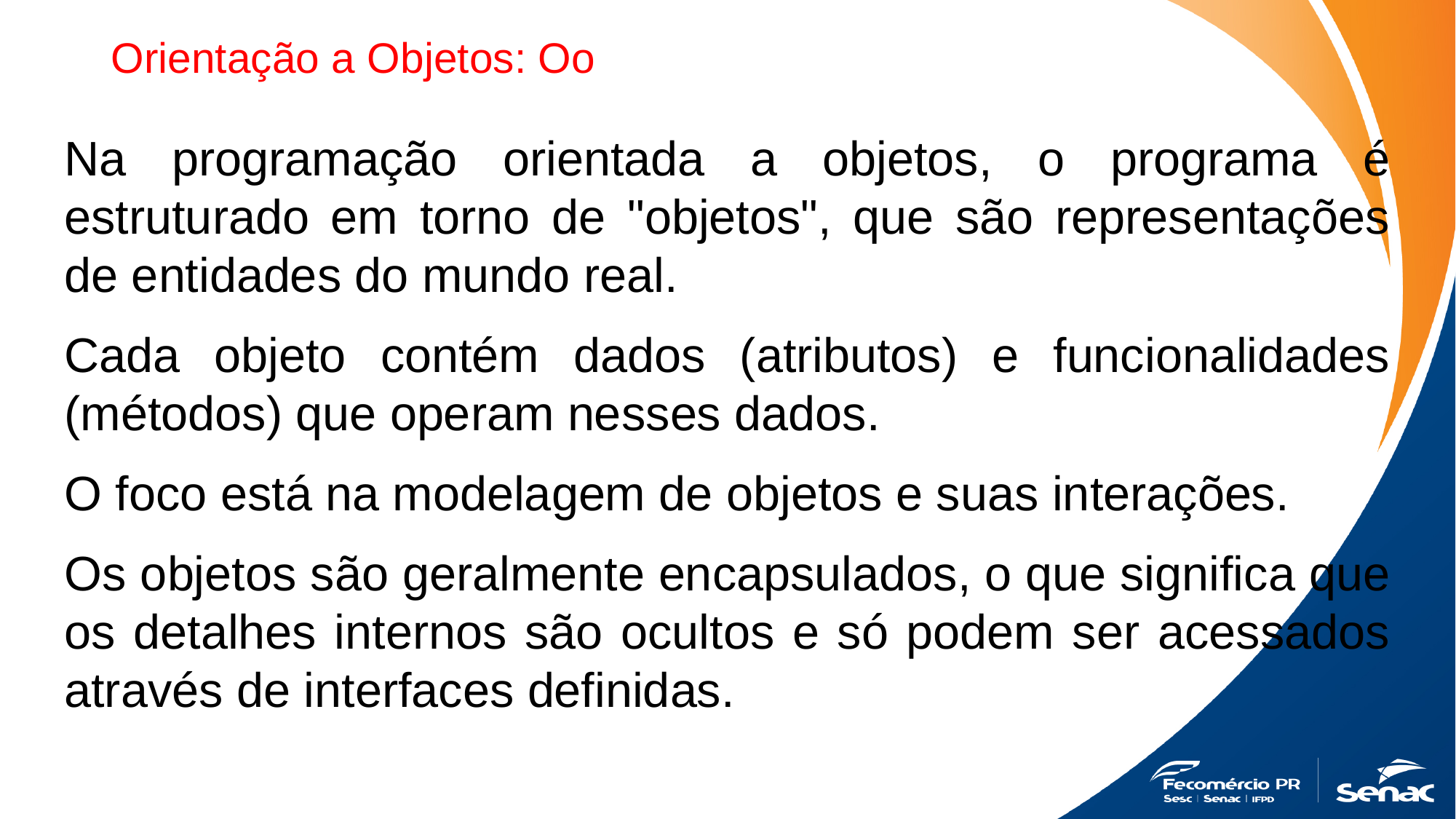

# Orientação a Objetos: Oo
Na programação orientada a objetos, o programa é estruturado em torno de "objetos", que são representações de entidades do mundo real.
Cada objeto contém dados (atributos) e funcionalidades (métodos) que operam nesses dados.
O foco está na modelagem de objetos e suas interações.
Os objetos são geralmente encapsulados, o que significa que os detalhes internos são ocultos e só podem ser acessados através de interfaces definidas.